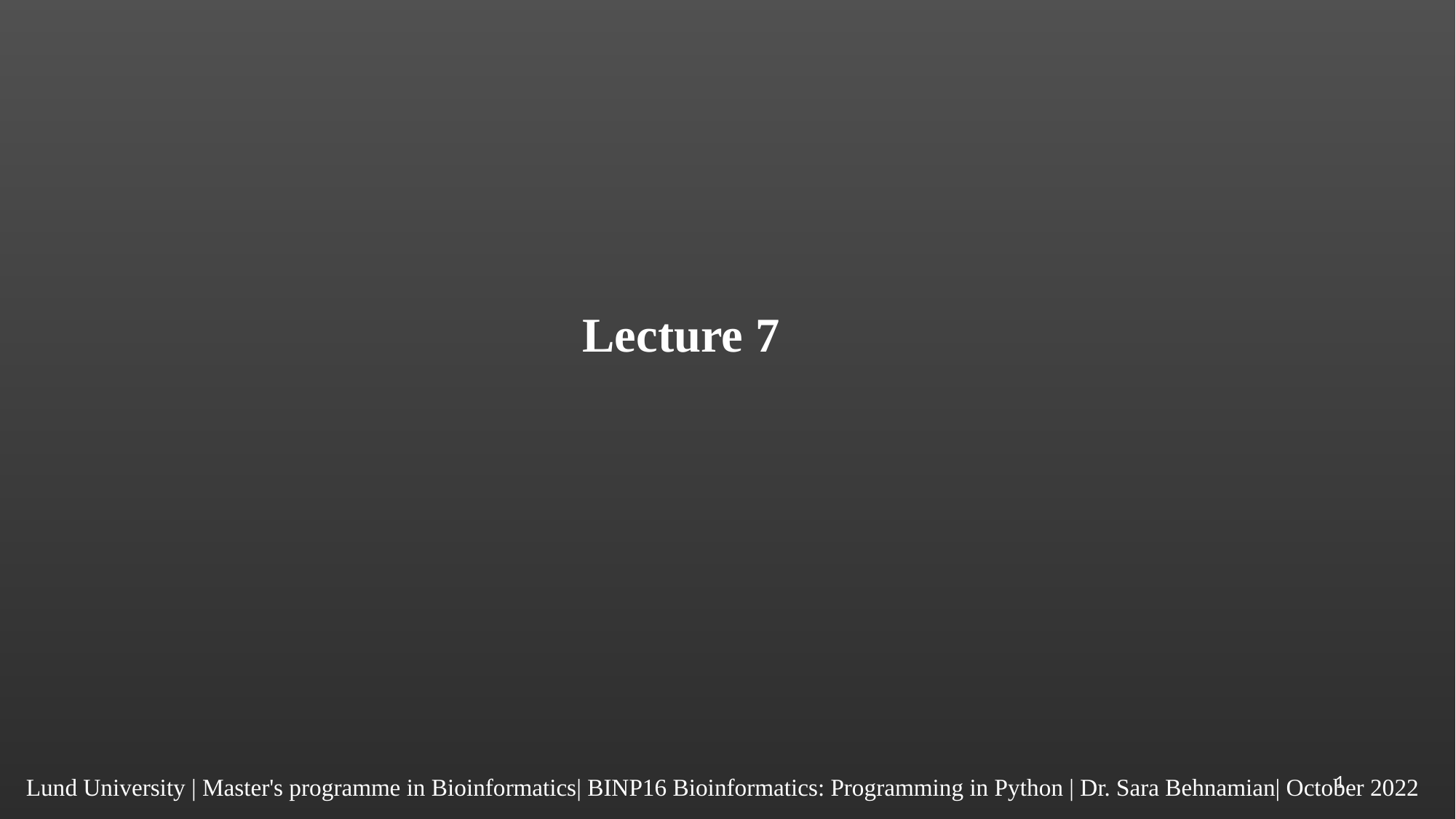

# Lecture 7
1
Lund University | Master's programme in Bioinformatics| BINP16 Bioinformatics: Programming in Python | Dr. Sara Behnamian| October 2022